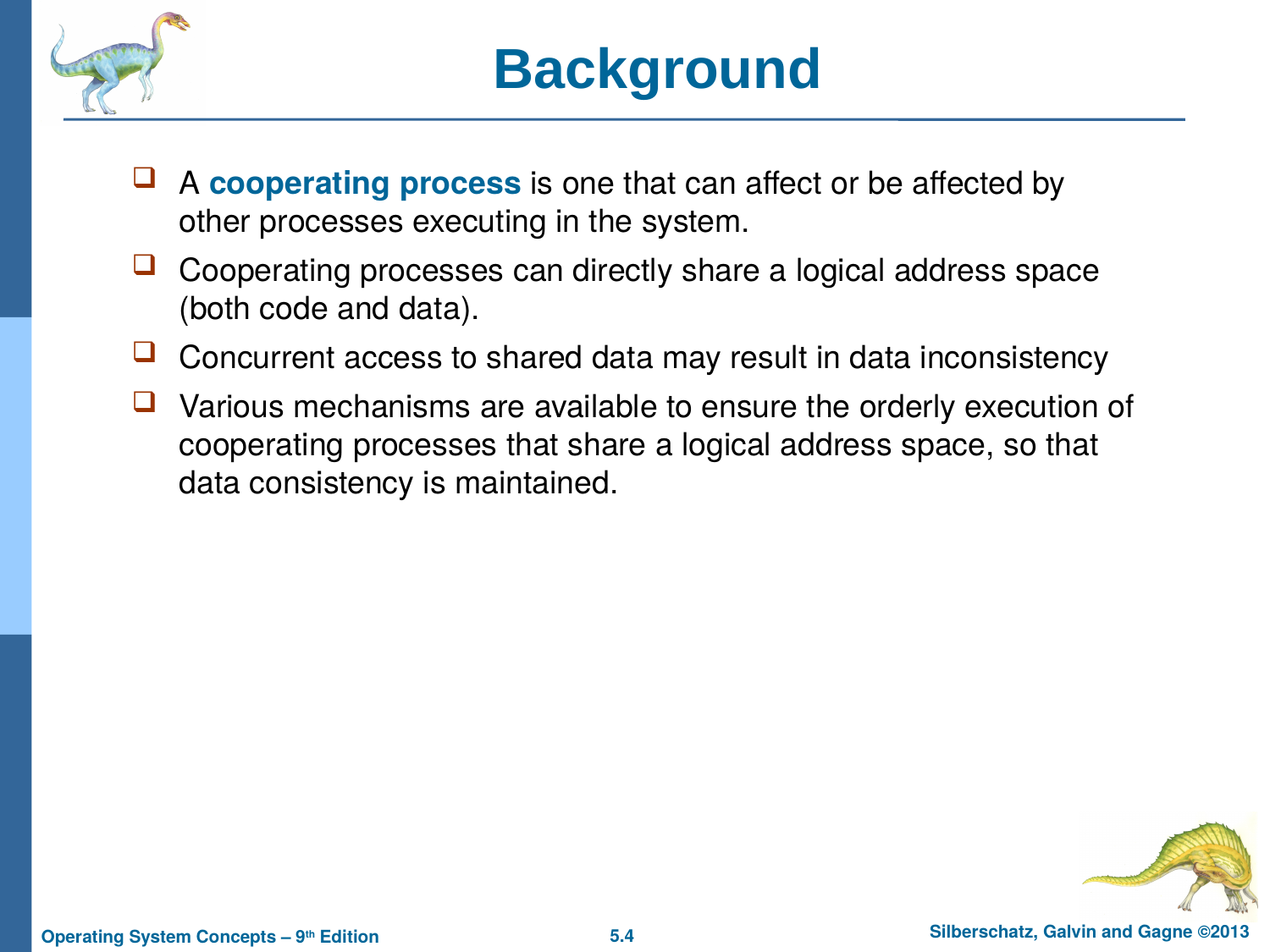

# Background
A cooperating process is one that can affect or be affected by other processes executing in the system.
Cooperating processes can directly share a logical address space (both code and data).
Concurrent access to shared data may result in data inconsistency
Various mechanisms are available to ensure the orderly execution of cooperating processes that share a logical address space, so that data consistency is maintained.